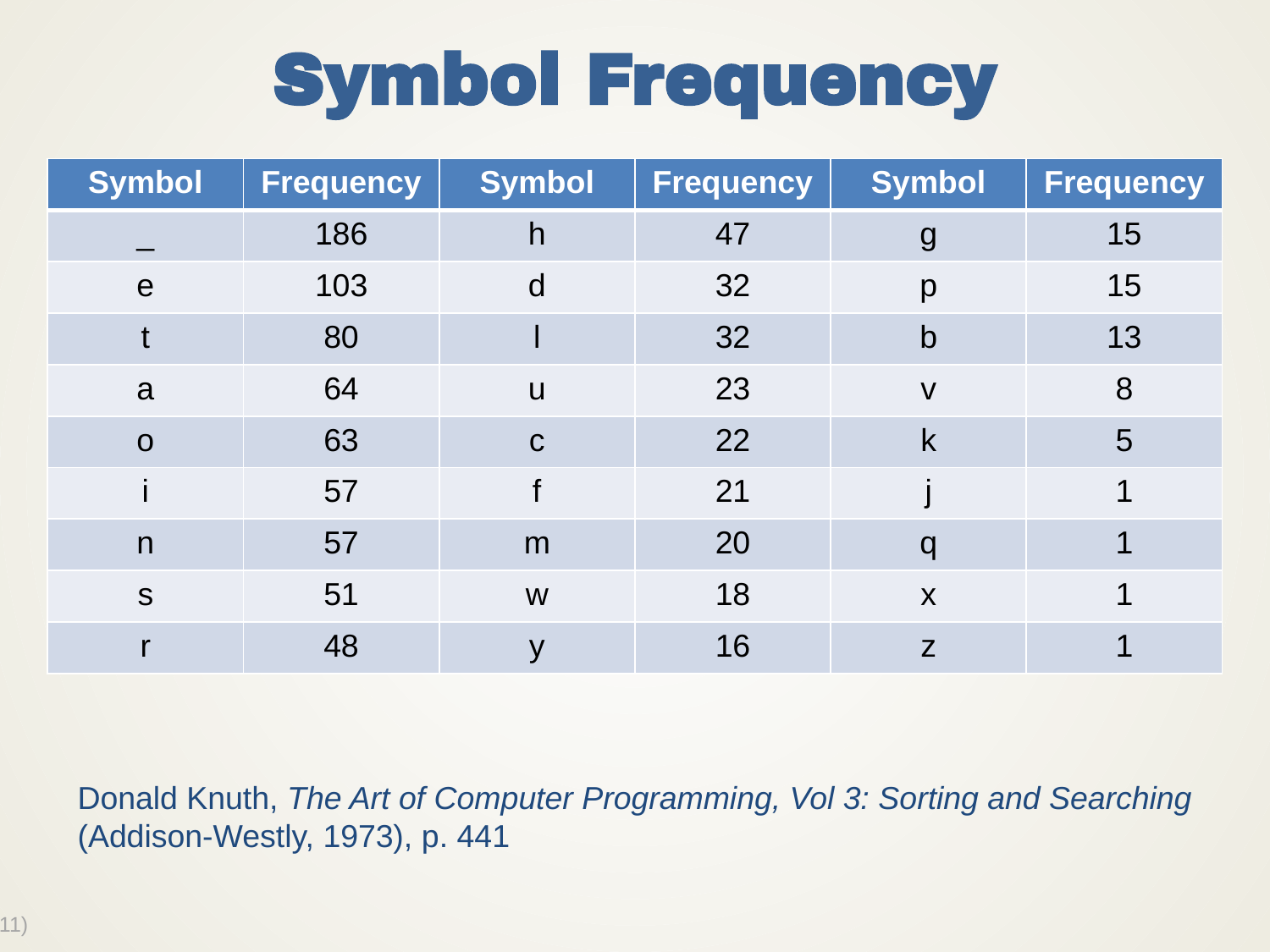

# Symbol Frequency
| Symbol | Frequency | Symbol | Frequency | Symbol | Frequency |
| --- | --- | --- | --- | --- | --- |
| \_ | 186 | h | 47 | g | 15 |
| e | 103 | d | 32 | p | 15 |
| t | 80 | l | 32 | b | 13 |
| a | 64 | u | 23 | v | 8 |
| o | 63 | c | 22 | k | 5 |
| i | 57 | f | 21 | j | 1 |
| n | 57 | m | 20 | q | 1 |
| s | 51 | w | 18 | x | 1 |
| r | 48 | y | 16 | z | 1 |
Donald Knuth, The Art of Computer Programming, Vol 3: Sorting and Searching
(Addison-Westly, 1973), p. 441